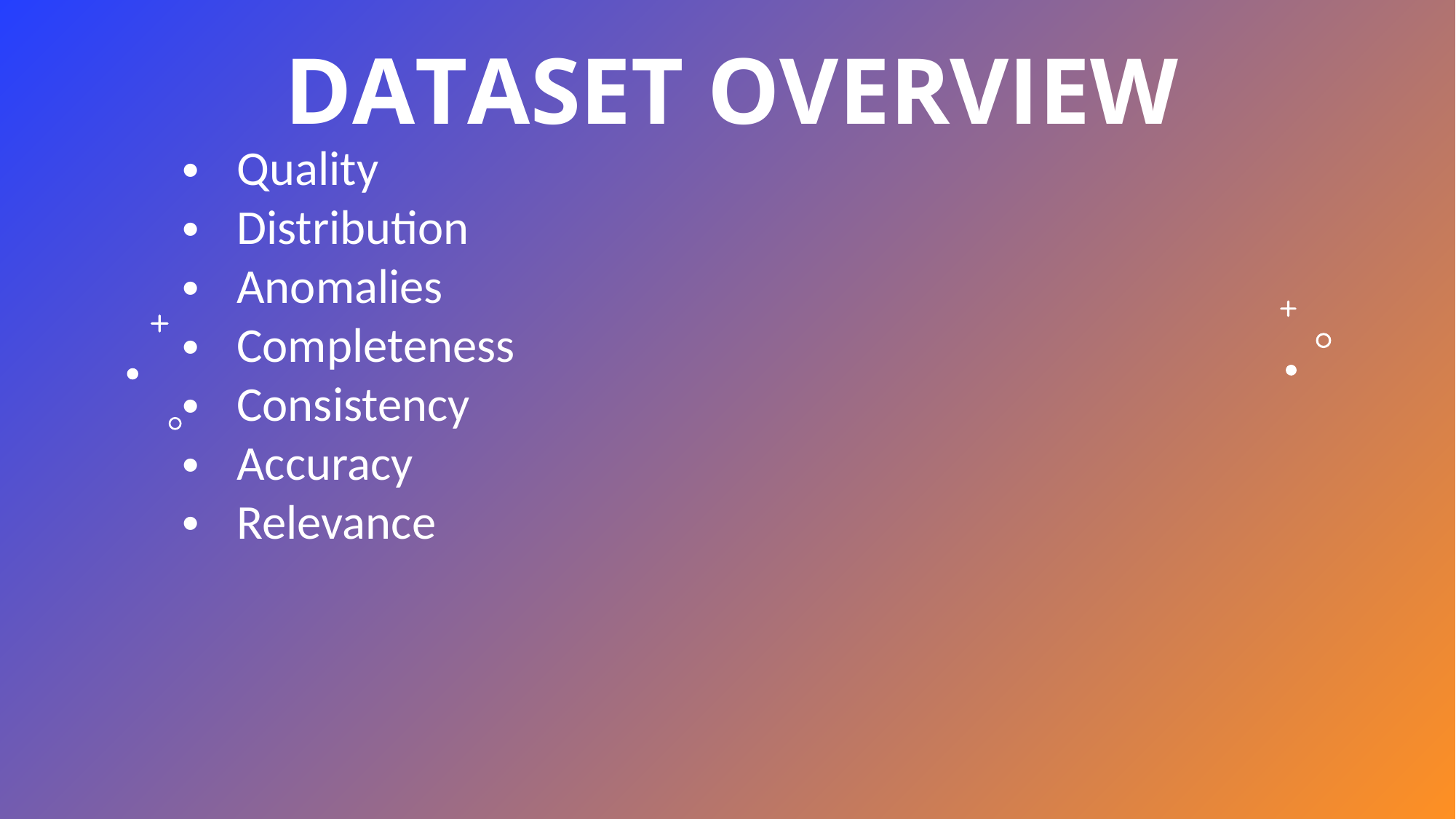

# DATASET OVERVIEW
Quality
Distribution
Anomalies
Completeness
Consistency
Accuracy
Relevance